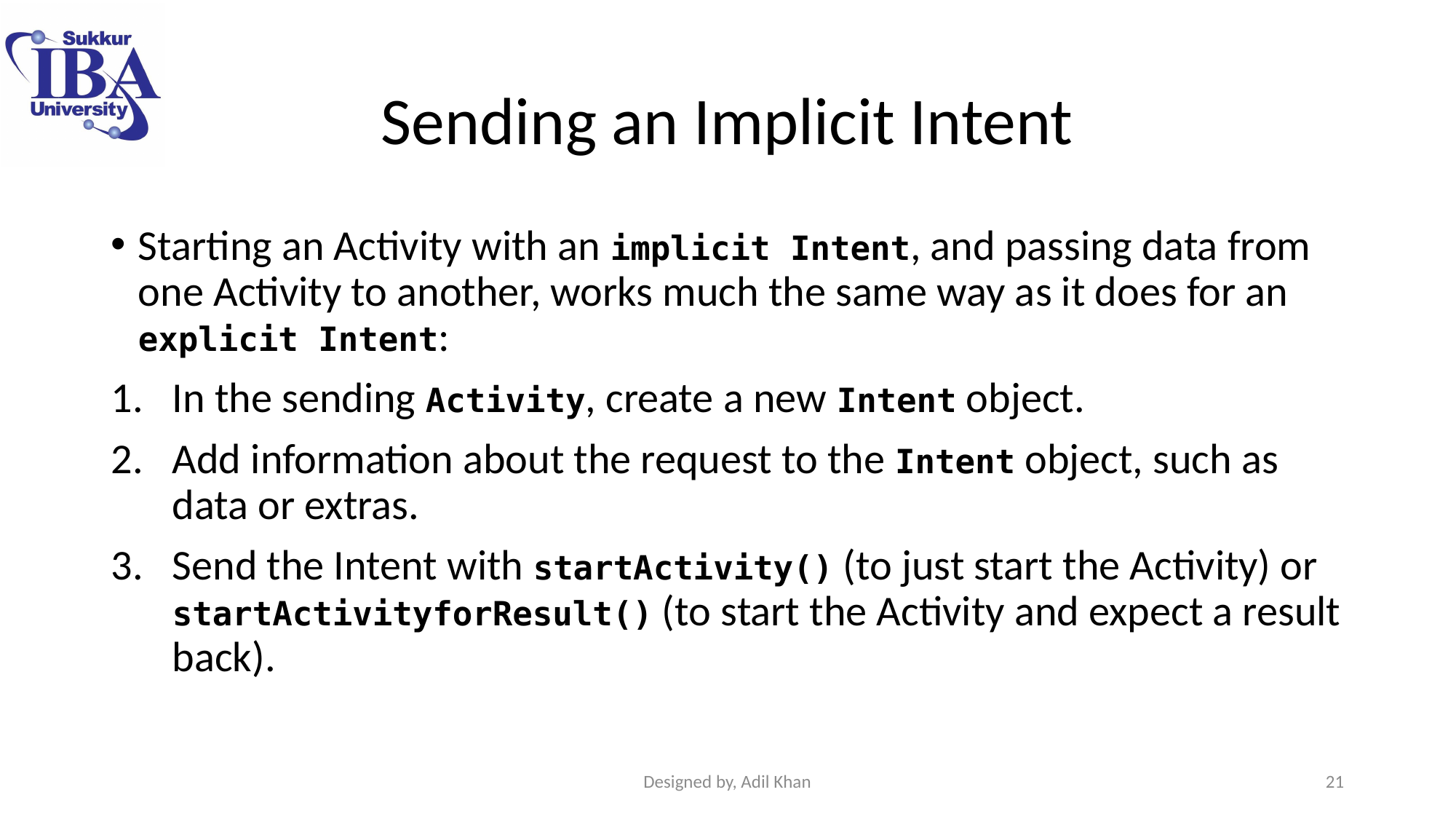

# Sending an Implicit Intent
Starting an Activity with an implicit Intent, and passing data from one Activity to another, works much the same way as it does for an explicit Intent:
In the sending Activity, create a new Intent object.
Add information about the request to the Intent object, such as data or extras.
Send the Intent with startActivity() (to just start the Activity) or startActivityforResult() (to start the Activity and expect a result back).
Designed by, Adil Khan
21